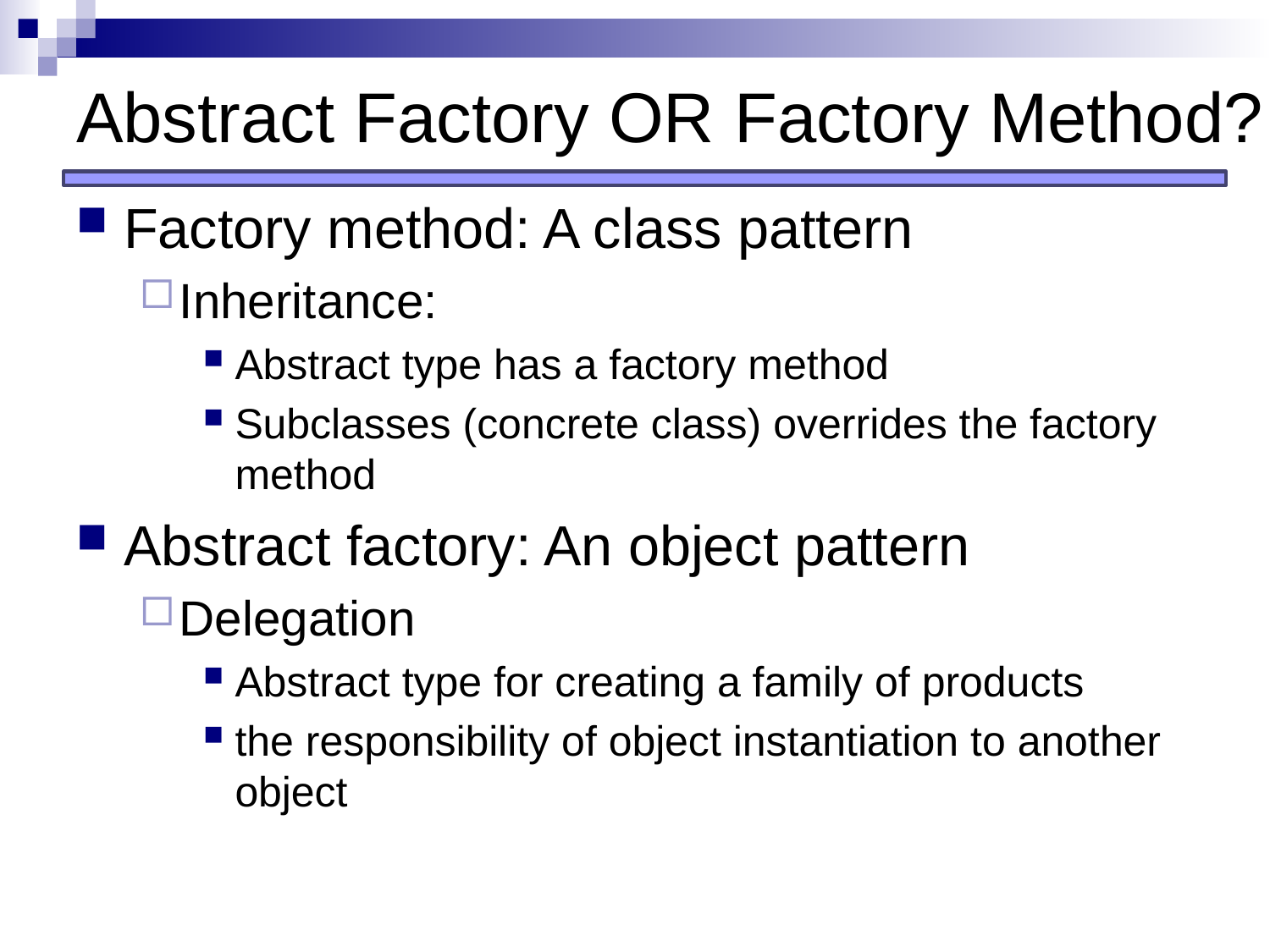

# Abstract Factory OR Factory Method?
Factory method: A class pattern
Inheritance:
Abstract type has a factory method
Subclasses (concrete class) overrides the factory method
Abstract factory: An object pattern
Delegation
Abstract type for creating a family of products
the responsibility of object instantiation to another object